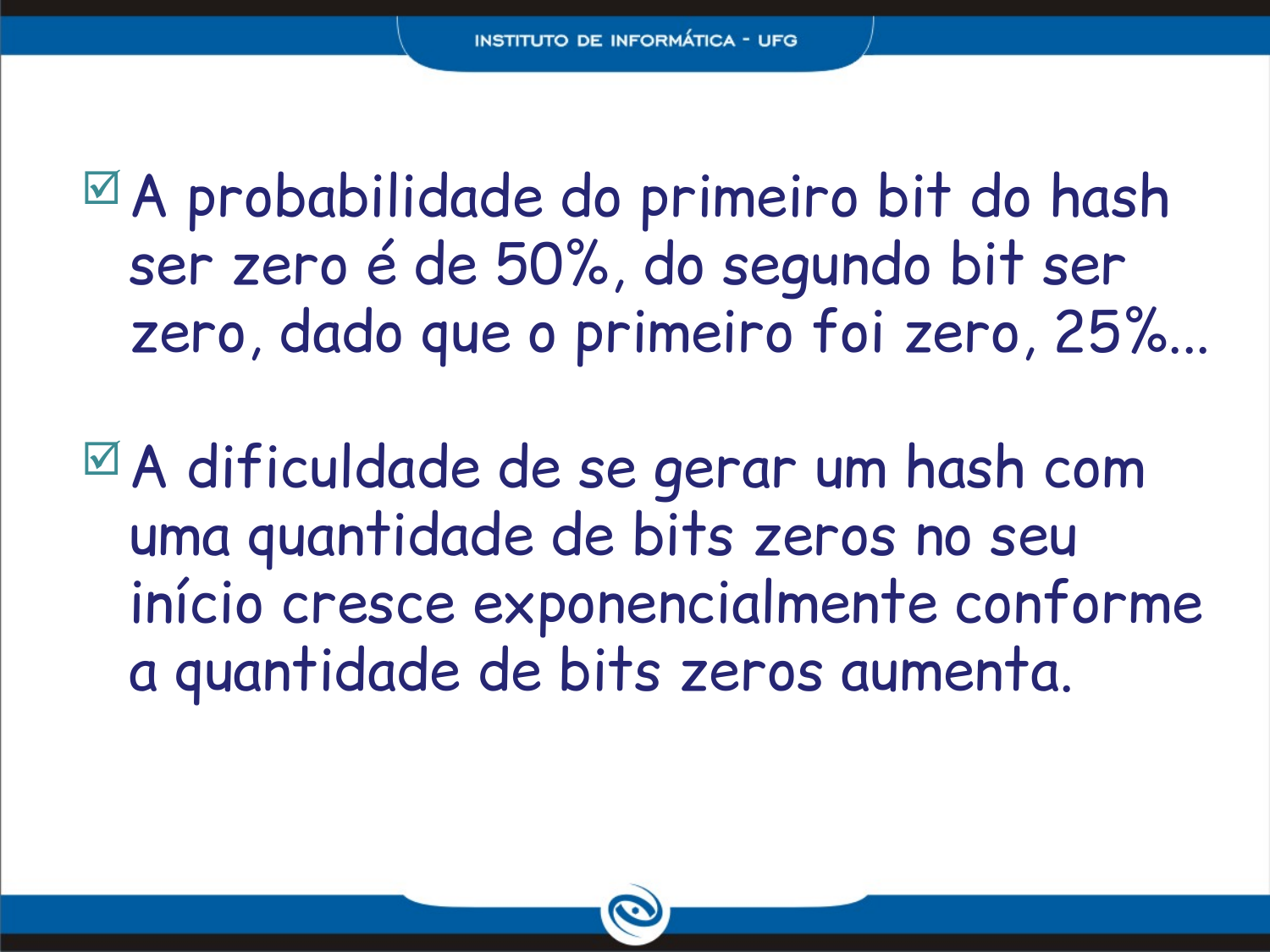

A probabilidade do primeiro bit do hash ser zero é de 50%, do segundo bit ser zero, dado que o primeiro foi zero, 25%...

A dificuldade de se gerar um hash com uma quantidade de bits zeros no seu início cresce exponencialmente conforme a quantidade de bits zeros aumenta.